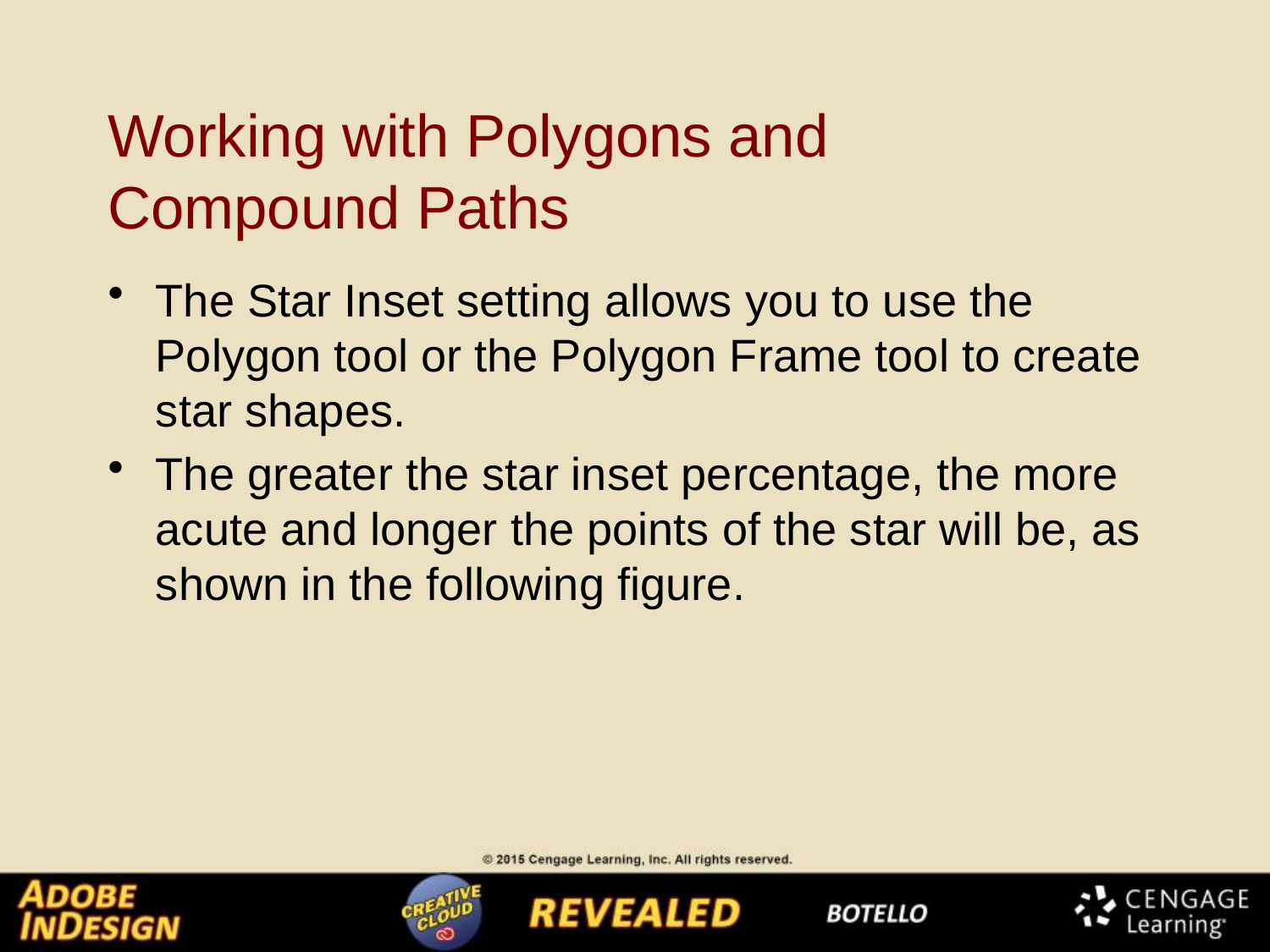

# Working with Polygons and Compound Paths
The Star Inset setting allows you to use the Polygon tool or the Polygon Frame tool to create star shapes.
The greater the star inset percentage, the more acute and longer the points of the star will be, as shown in the following figure.